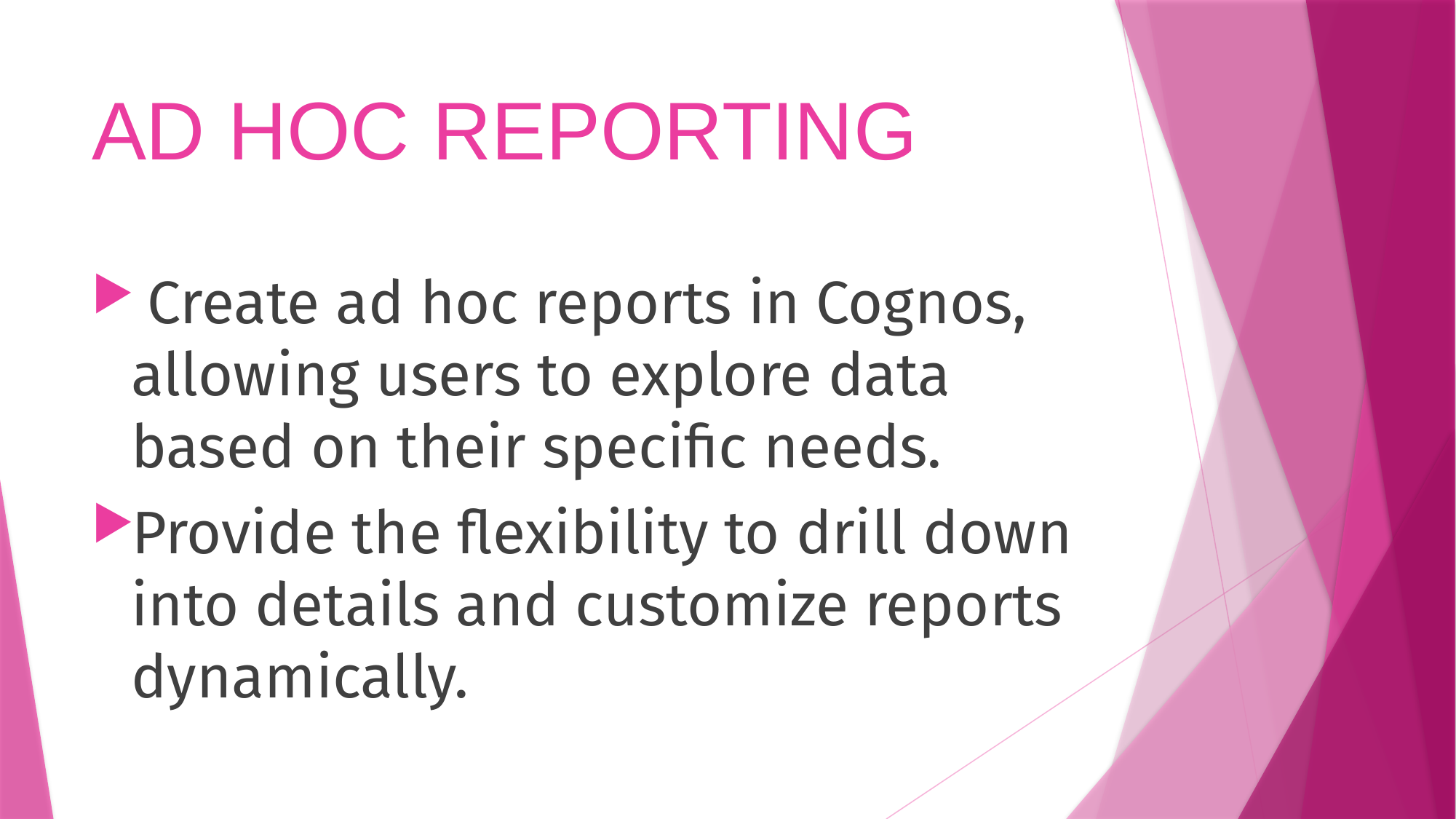

# AD HOC REPORTING
 Create ad hoc reports in Cognos, allowing users to explore data based on their specific needs.
Provide the flexibility to drill down into details and customize reports dynamically.